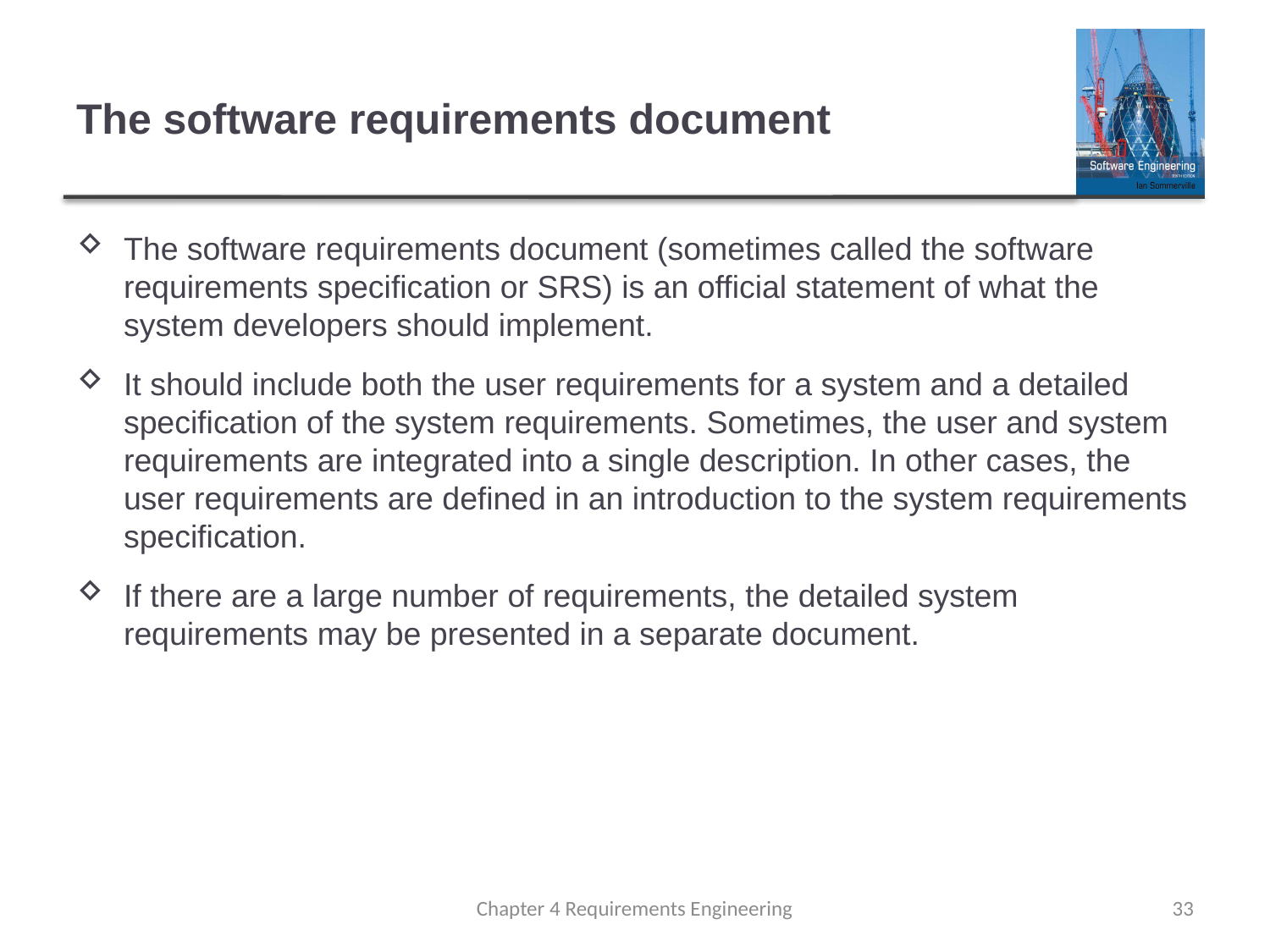

# The software requirements document
The software requirements document (sometimes called the software requirements specification or SRS) is an official statement of what the system developers should implement.
It should include both the user requirements for a system and a detailed specification of the system requirements. Sometimes, the user and system requirements are integrated into a single description. In other cases, the user requirements are defined in an introduction to the system requirements specification.
If there are a large number of requirements, the detailed system requirements may be presented in a separate document.

Chapter 4 Requirements Engineering
33